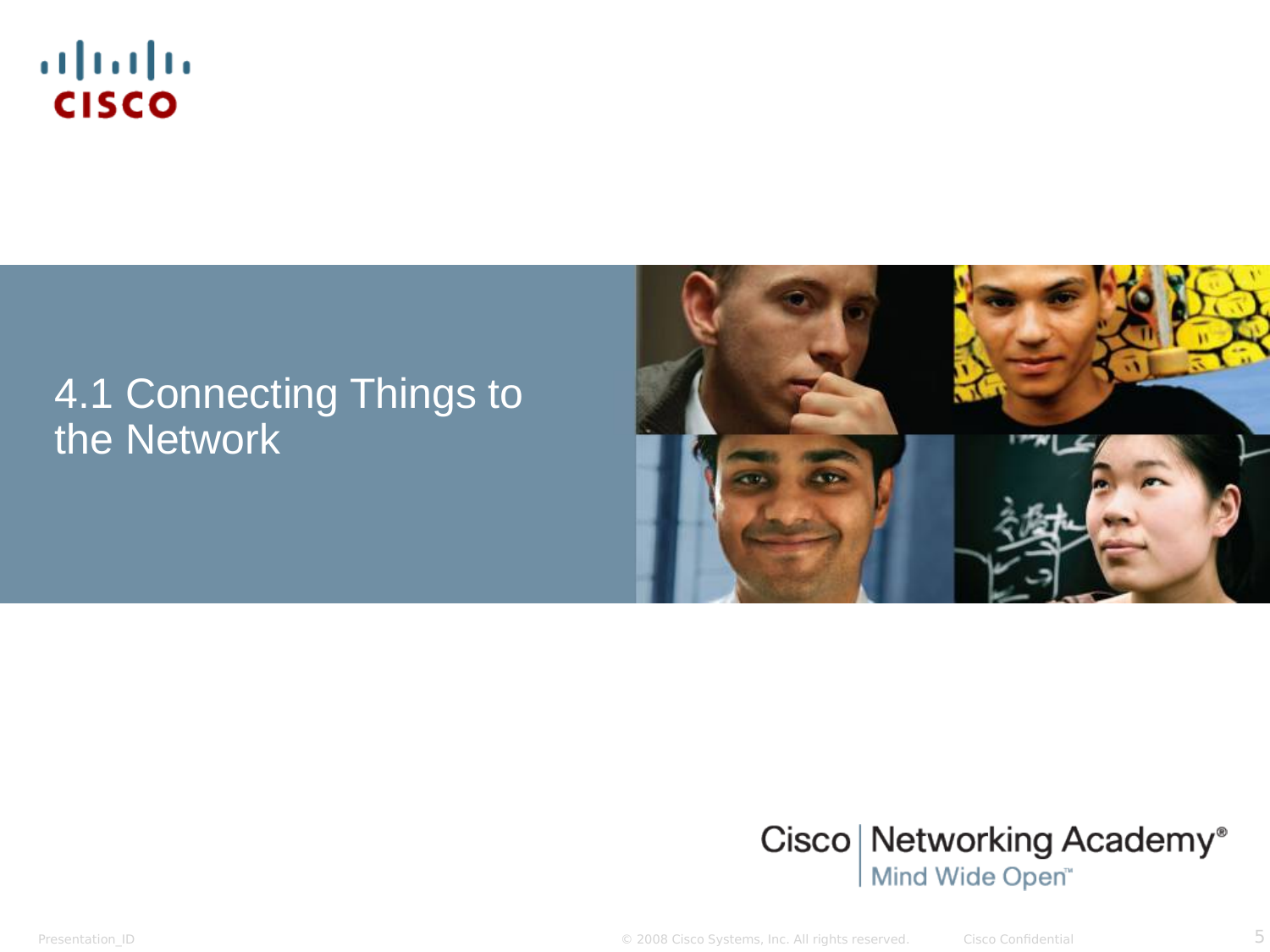

# 4.1 Connecting Things to the Network